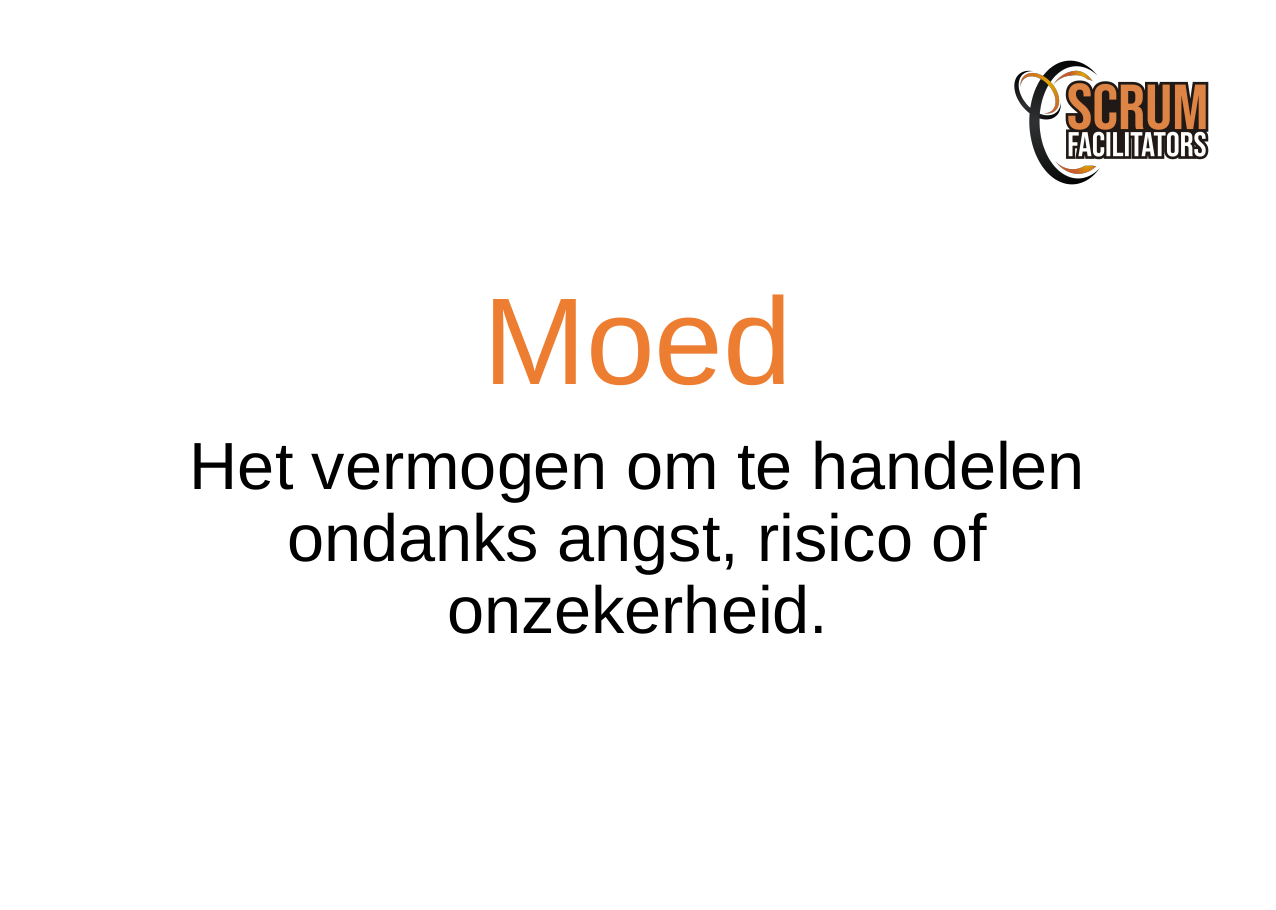

Moed
Het vermogen om te handelen ondanks angst, risico of onzekerheid.